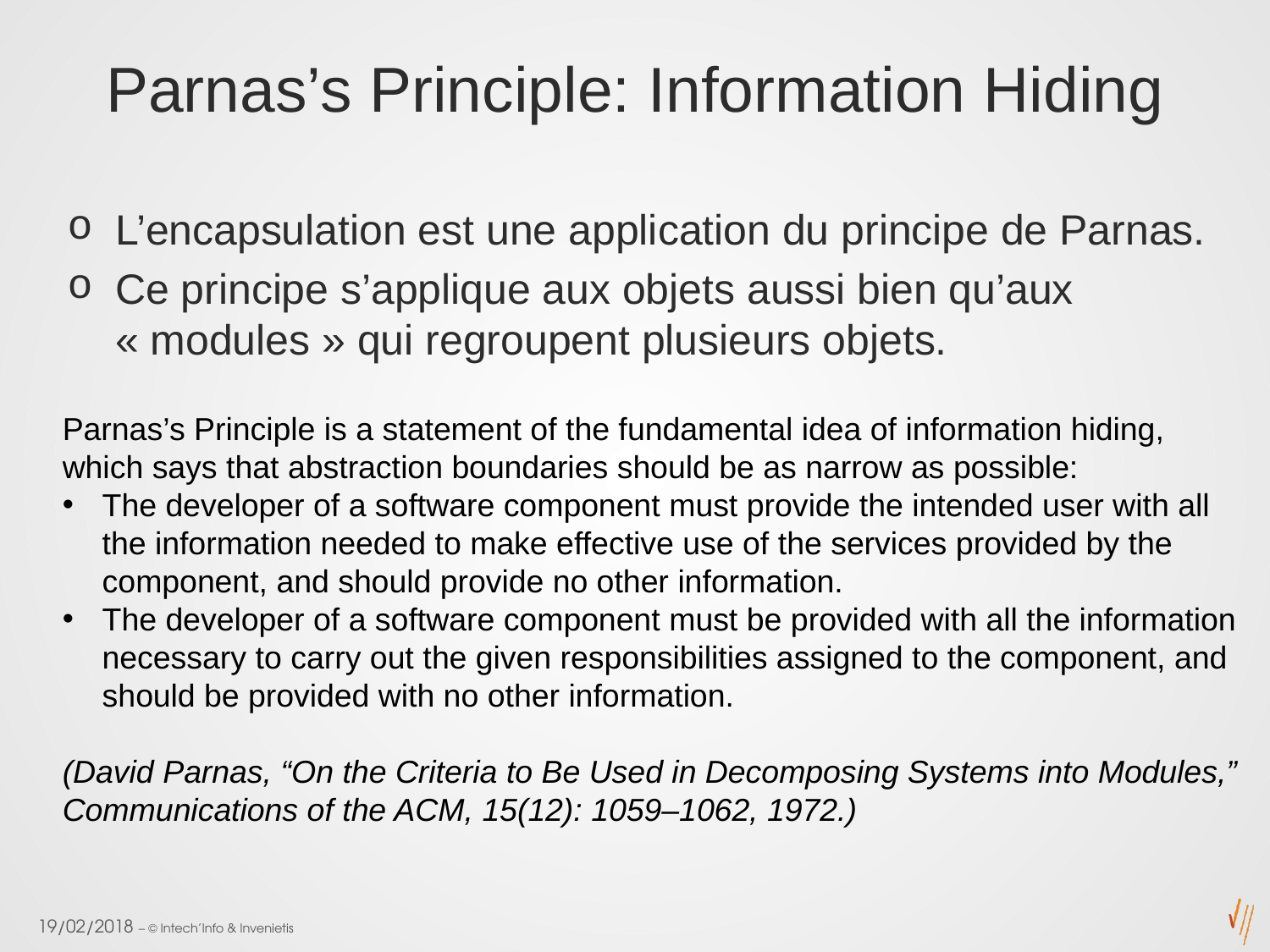

# Parnas’s Principle: Information Hiding
L’encapsulation est une application du principe de Parnas.
Ce principe s’applique aux objets aussi bien qu’aux « modules » qui regroupent plusieurs objets.
Parnas’s Principle is a statement of the fundamental idea of information hiding, which says that abstraction boundaries should be as narrow as possible:
The developer of a software component must provide the intended user with all the information needed to make effective use of the services provided by the component, and should provide no other information.
The developer of a software component must be provided with all the information necessary to carry out the given responsibilities assigned to the component, and should be provided with no other information.

(David Parnas, “On the Criteria to Be Used in Decomposing Systems into Modules,” Communications of the ACM, 15(12): 1059–1062, 1972.)
19/02/2018 – © Intech’Info & Invenietis